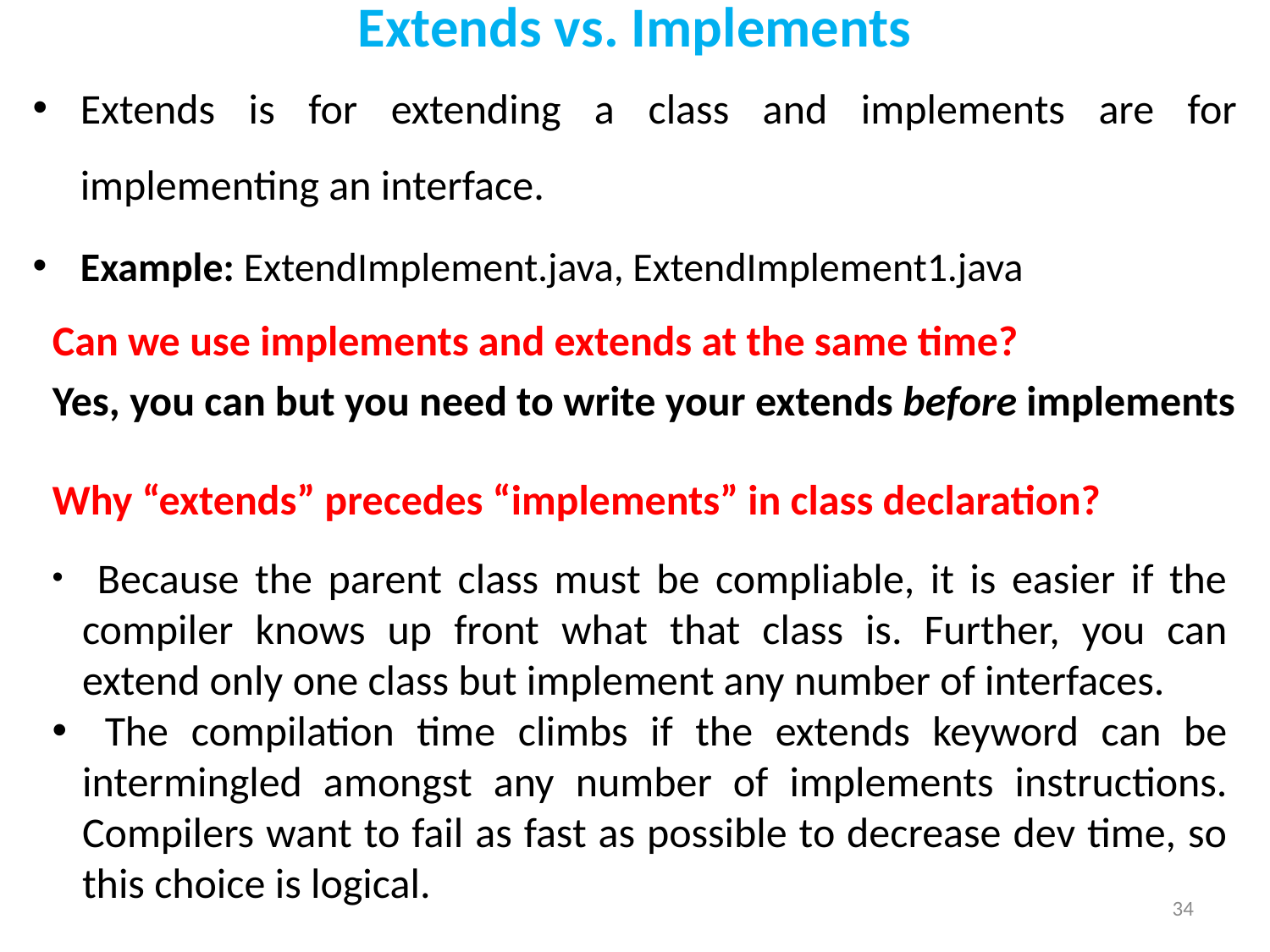

# Extends vs. Implements
Extends is for extending a class and implements are for implementing an interface.
Example: ExtendImplement.java, ExtendImplement1.java
Can we use implements and extends at the same time?
Yes, you can but you need to write your extends before implements
Why “extends” precedes “implements” in class declaration?
 Because the parent class must be compliable, it is easier if the compiler knows up front what that class is. Further, you can extend only one class but implement any number of interfaces.
 The compilation time climbs if the extends keyword can be intermingled amongst any number of implements instructions. Compilers want to fail as fast as possible to decrease dev time, so this choice is logical.
34